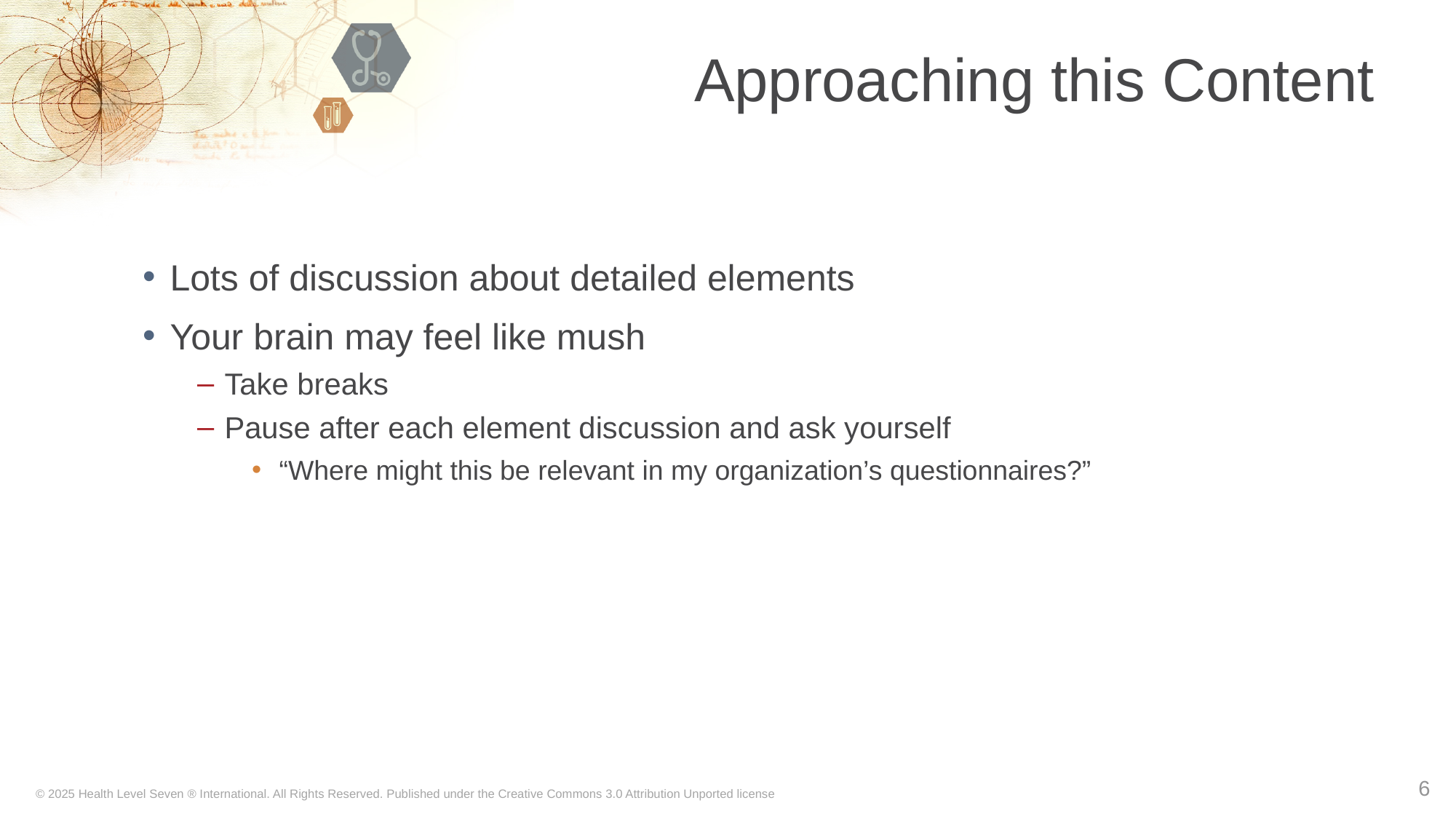

# Approaching this Content
Lots of discussion about detailed elements
Your brain may feel like mush
Take breaks
Pause after each element discussion and ask yourself
“Where might this be relevant in my organization’s questionnaires?”
6